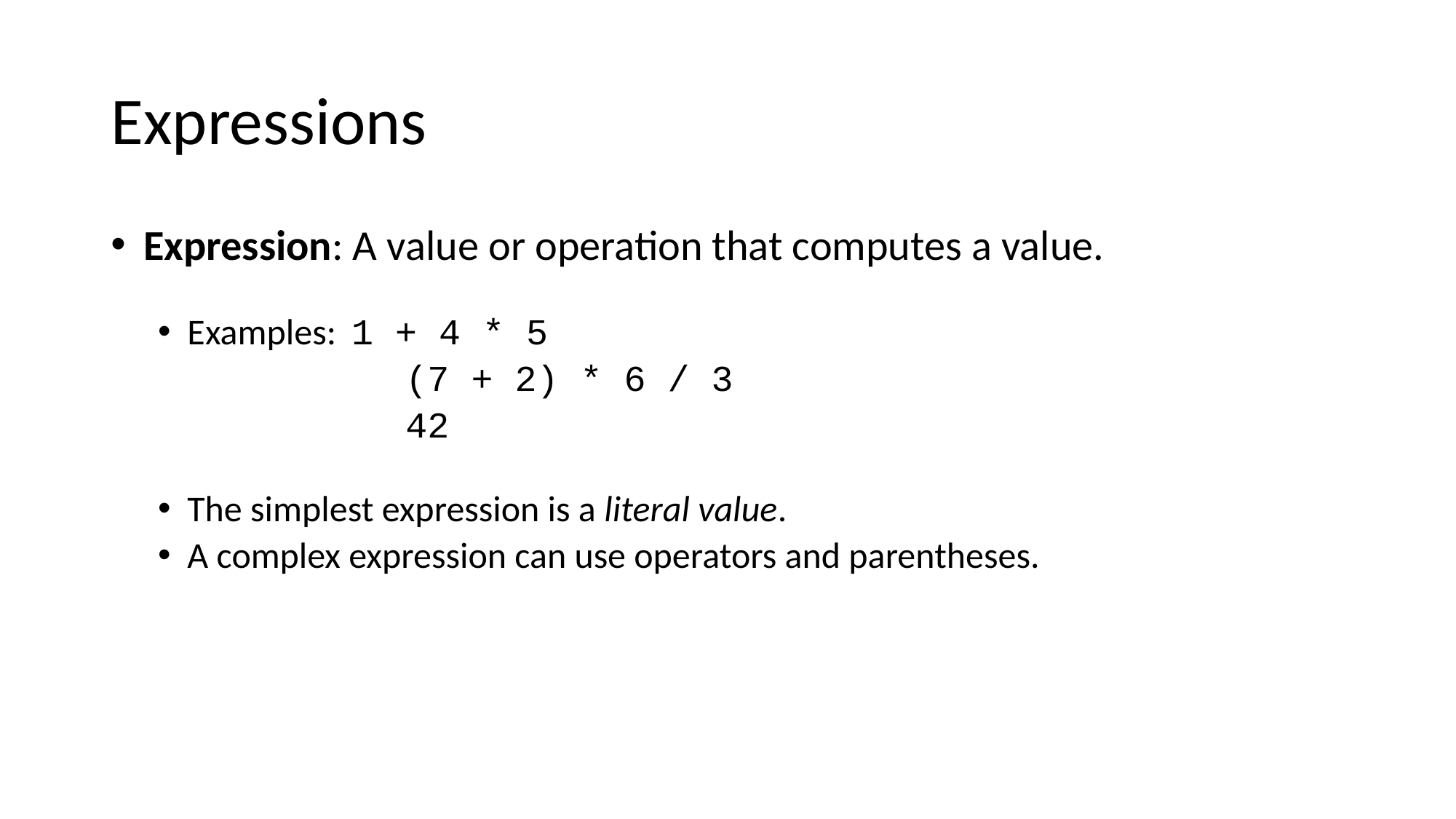

# Expressions
Expression: A value or operation that computes a value.

Examples:	1 + 4 * 5
			(7 + 2) * 6 / 3
			42

The simplest expression is a literal value.
A complex expression can use operators and parentheses.